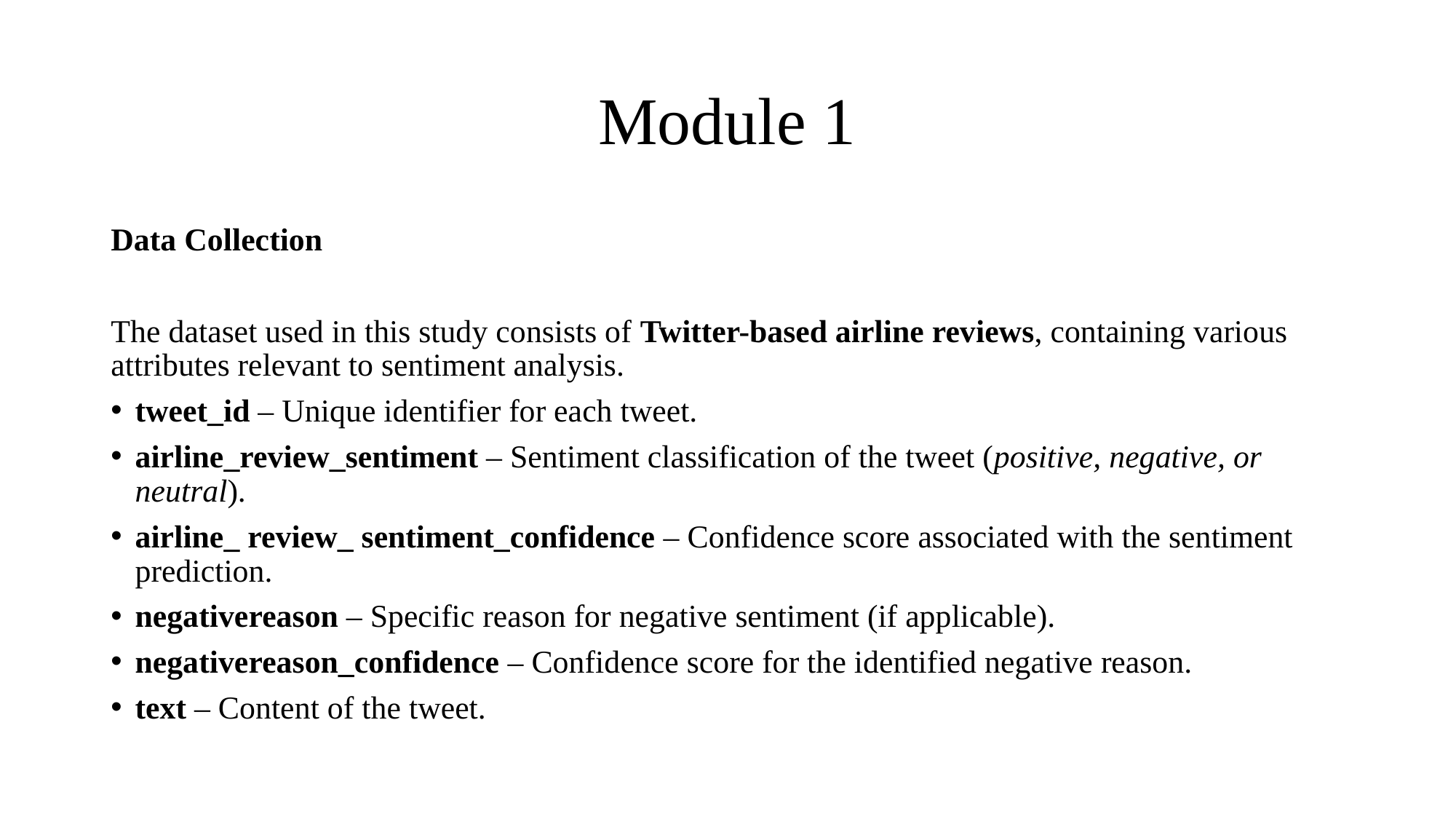

# Module 1
Data Collection

The dataset used in this study consists of Twitter-based airline reviews, containing various attributes relevant to sentiment analysis.
tweet_id – Unique identifier for each tweet.
airline_review_sentiment – Sentiment classification of the tweet (positive, negative, or neutral).
airline_ review_ sentiment_confidence – Confidence score associated with the sentiment prediction.
negativereason – Specific reason for negative sentiment (if applicable).
negativereason_confidence – Confidence score for the identified negative reason.
text – Content of the tweet.